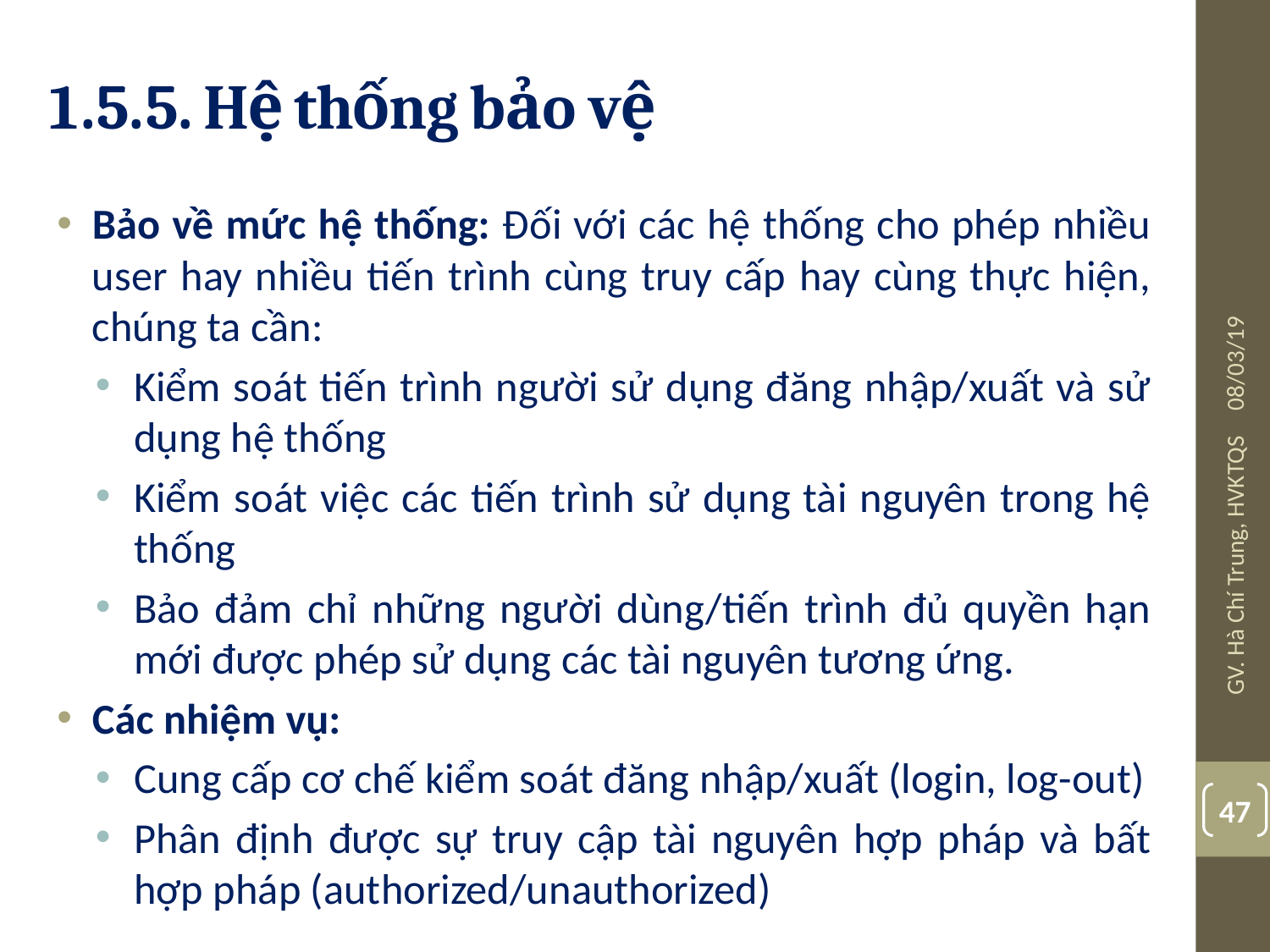

# 1.5.5. Hệ thống bảo vệ
Bảo về mức hệ thống: Đối với các hệ thống cho phép nhiều user hay nhiều tiến trình cùng truy cấp hay cùng thực hiện, chúng ta cần:
Kiểm soát tiến trình người sử dụng đăng nhập/xuất và sử dụng hệ thống
Kiểm soát việc các tiến trình sử dụng tài nguyên trong hệ thống
Bảo đảm chỉ những người dùng/tiến trình đủ quyền hạn mới được phép sử dụng các tài nguyên tương ứng.
Các nhiệm vụ:
Cung cấp cơ chế kiểm soát đăng nhập/xuất (login, log-out)
Phân định được sự truy cập tài nguyên hợp pháp và bất hợp pháp (authorized/unauthorized)

08/03/19
GV. Hà Chí Trung, HVKTQS
47